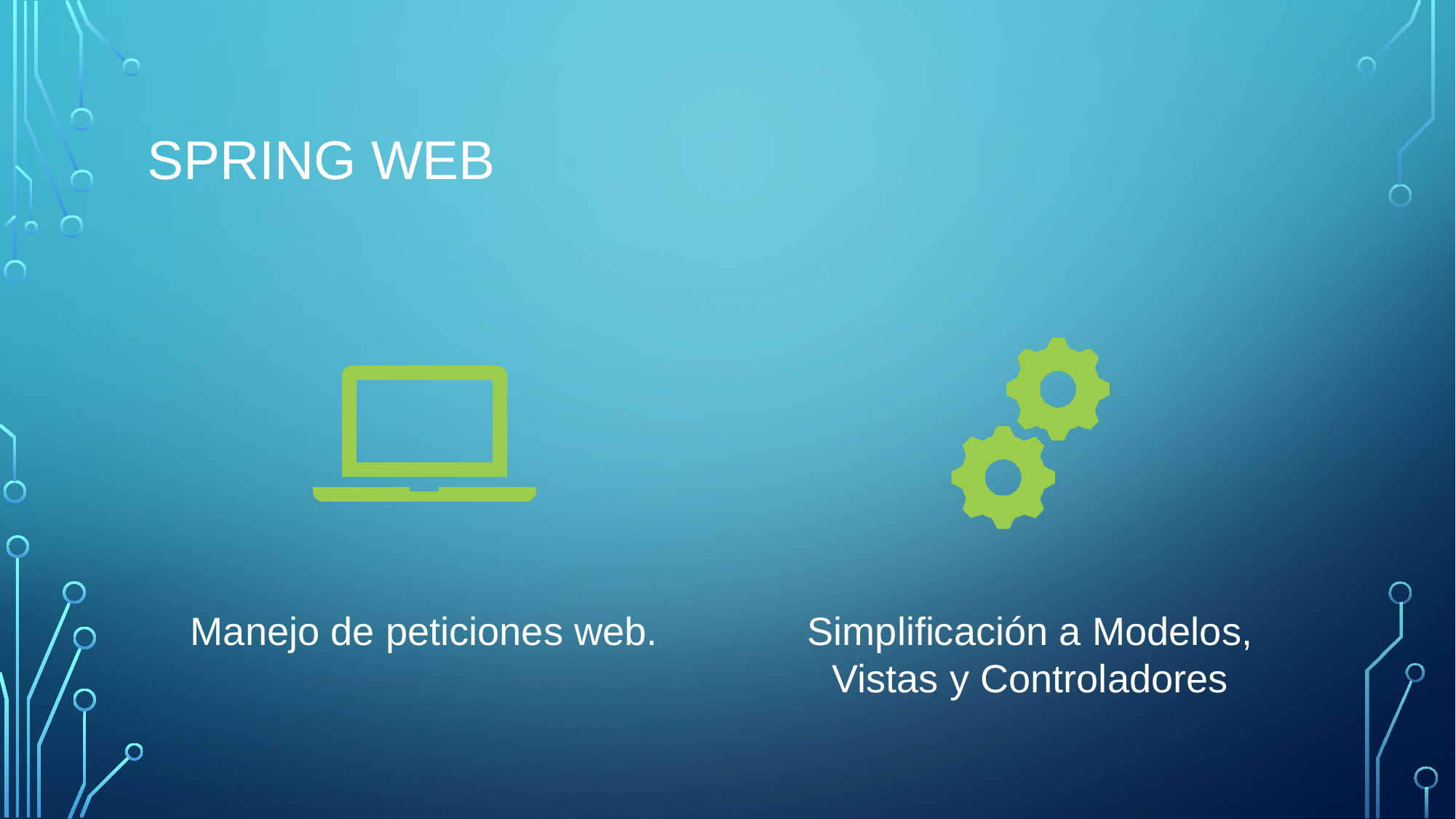

# Spring web
Manejo de peticiones web.
Simplificación a Modelos, Vistas y Controladores